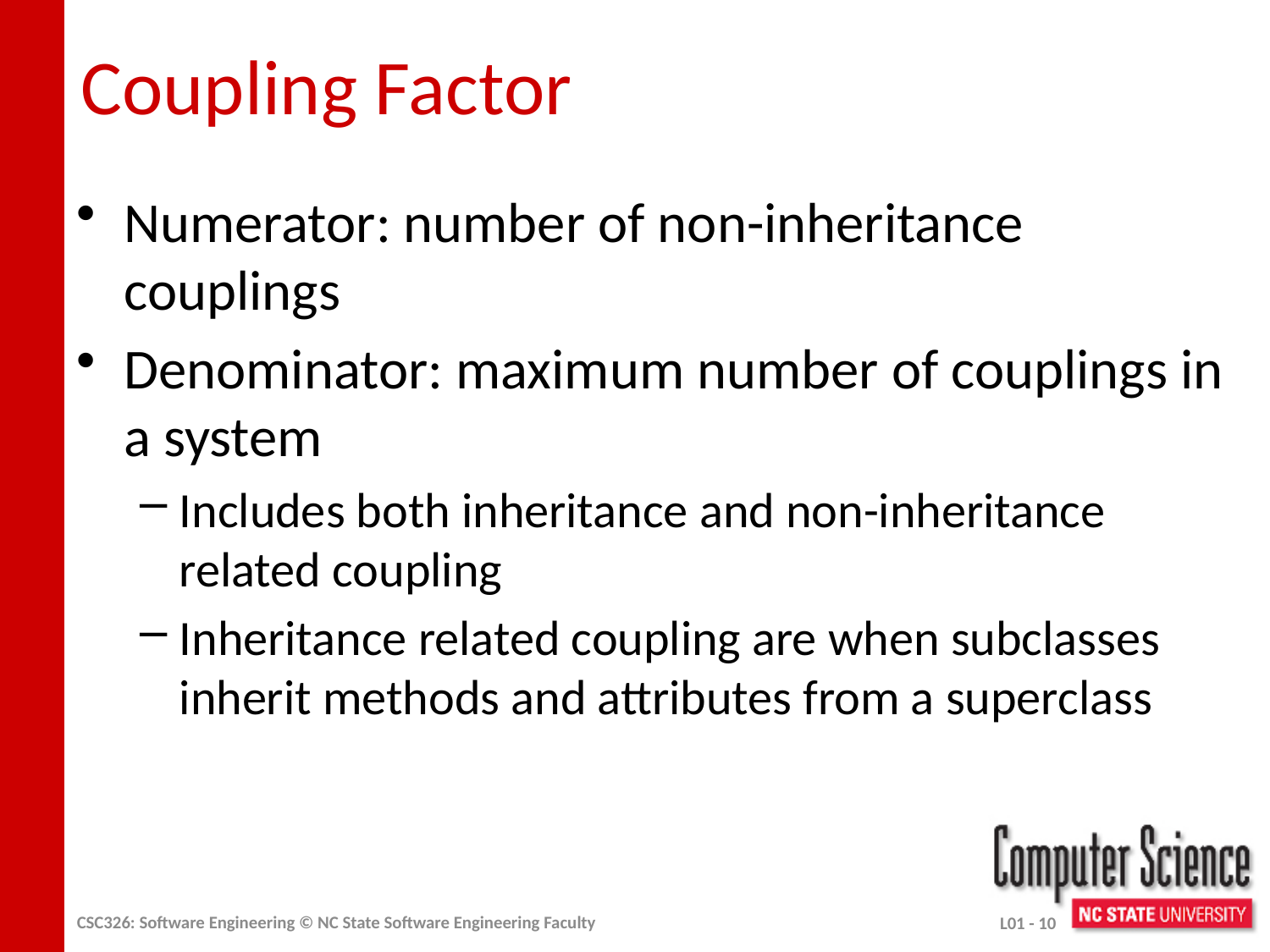

# Coupling Factor
Numerator: number of non-inheritance couplings
Denominator: maximum number of couplings in a system
Includes both inheritance and non-inheritance related coupling
Inheritance related coupling are when subclasses inherit methods and attributes from a superclass
CSC326: Software Engineering © NC State Software Engineering Faculty
L01 - 10